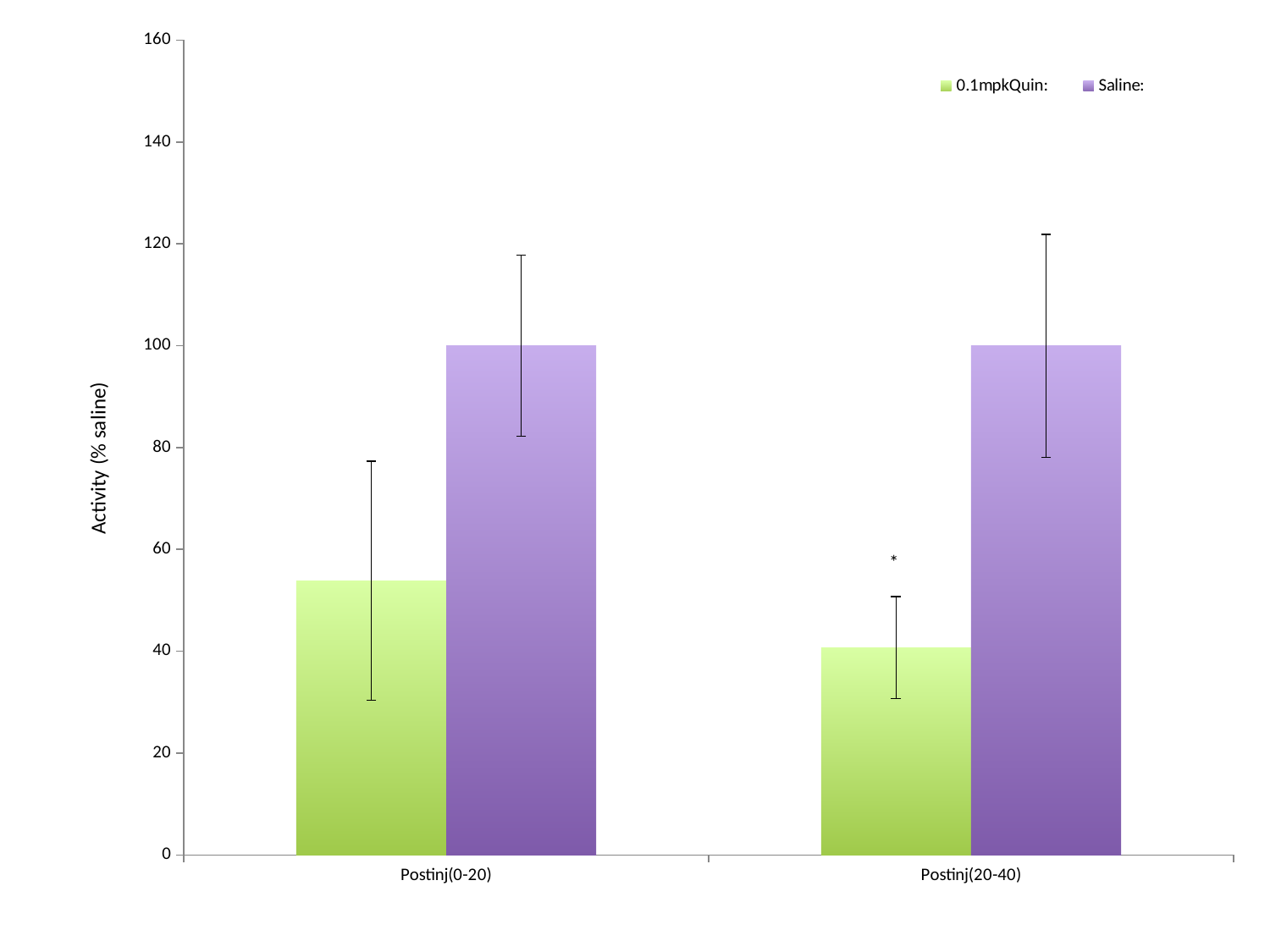

### Chart

| Category |  | Saline: |
|---|---|---|
| Postinj(0-20) | 53.85710989861142 | 100.0 |
| Postinj(20-40) | 40.71701239635457 | 100.0 |